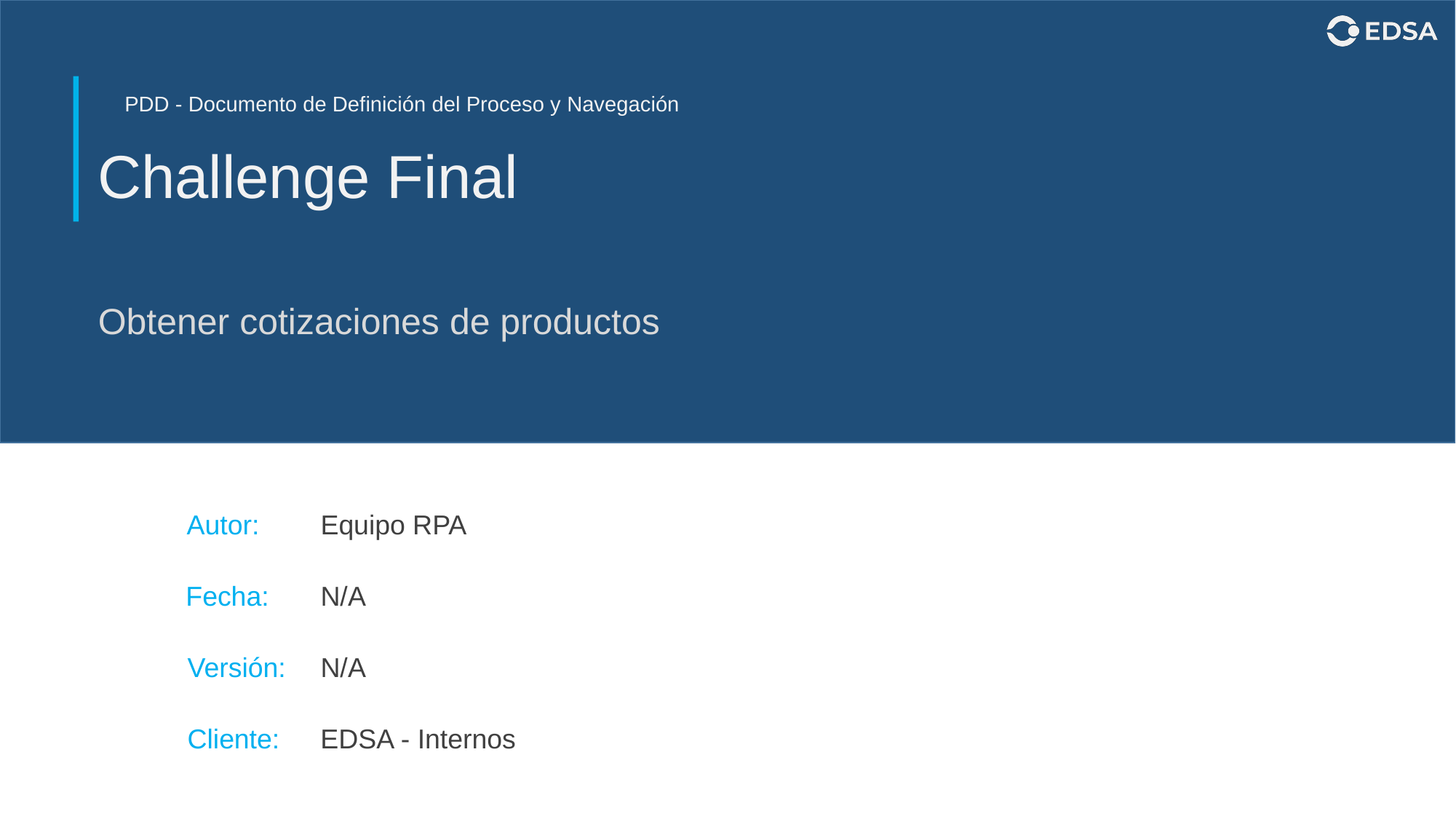

# Challenge Final
Obtener cotizaciones de productos
Equipo RPA
N/A
N/A
EDSA - Internos